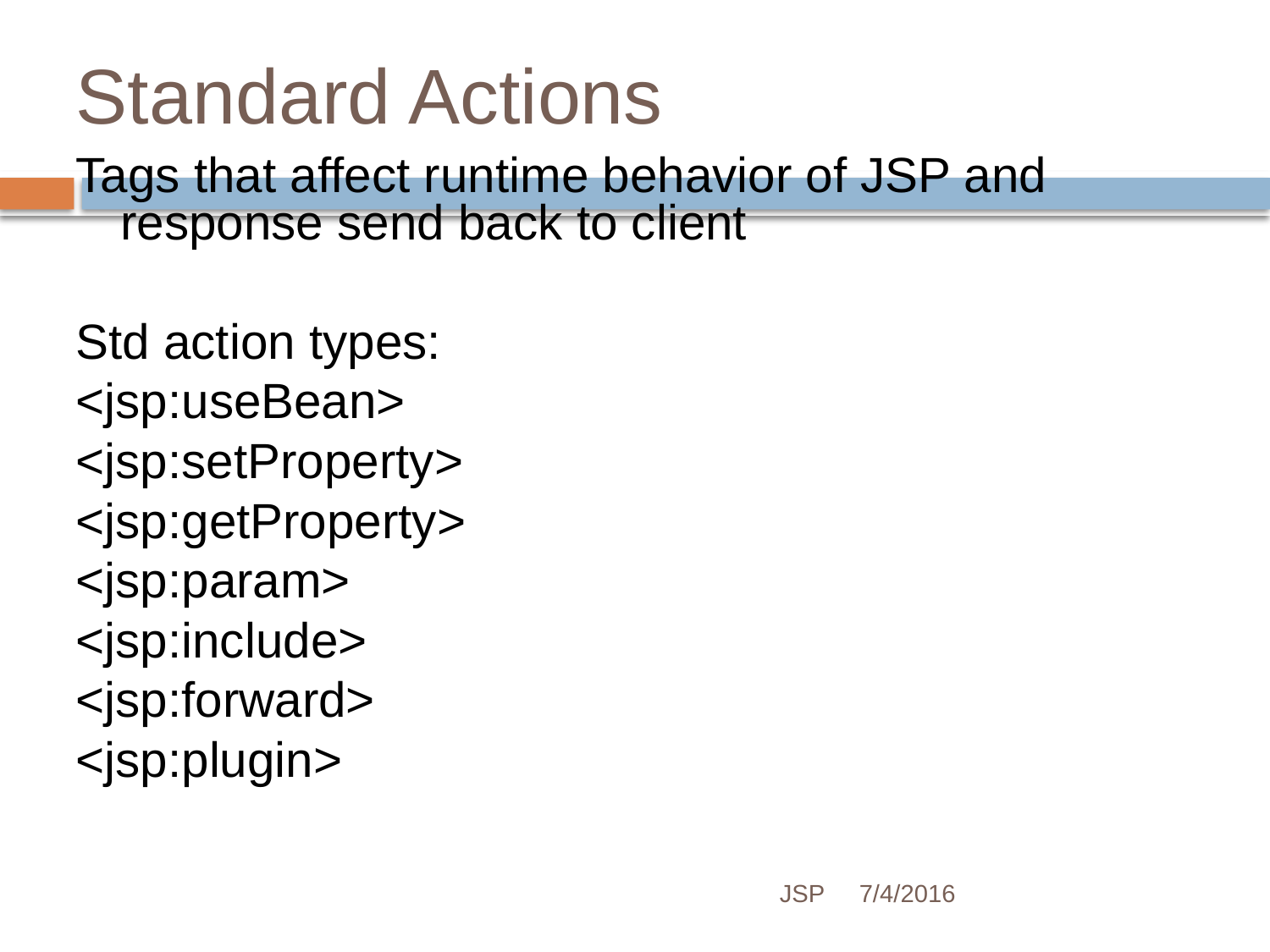

# Standard Actions
Tags that affect runtime behavior of JSP and response send back to client

Std action types:
<jsp:useBean>
<jsp:setProperty>
<jsp:getProperty>
<jsp:param>
<jsp:include>
<jsp:forward>
<jsp:plugin>

JSP
7/4/2016